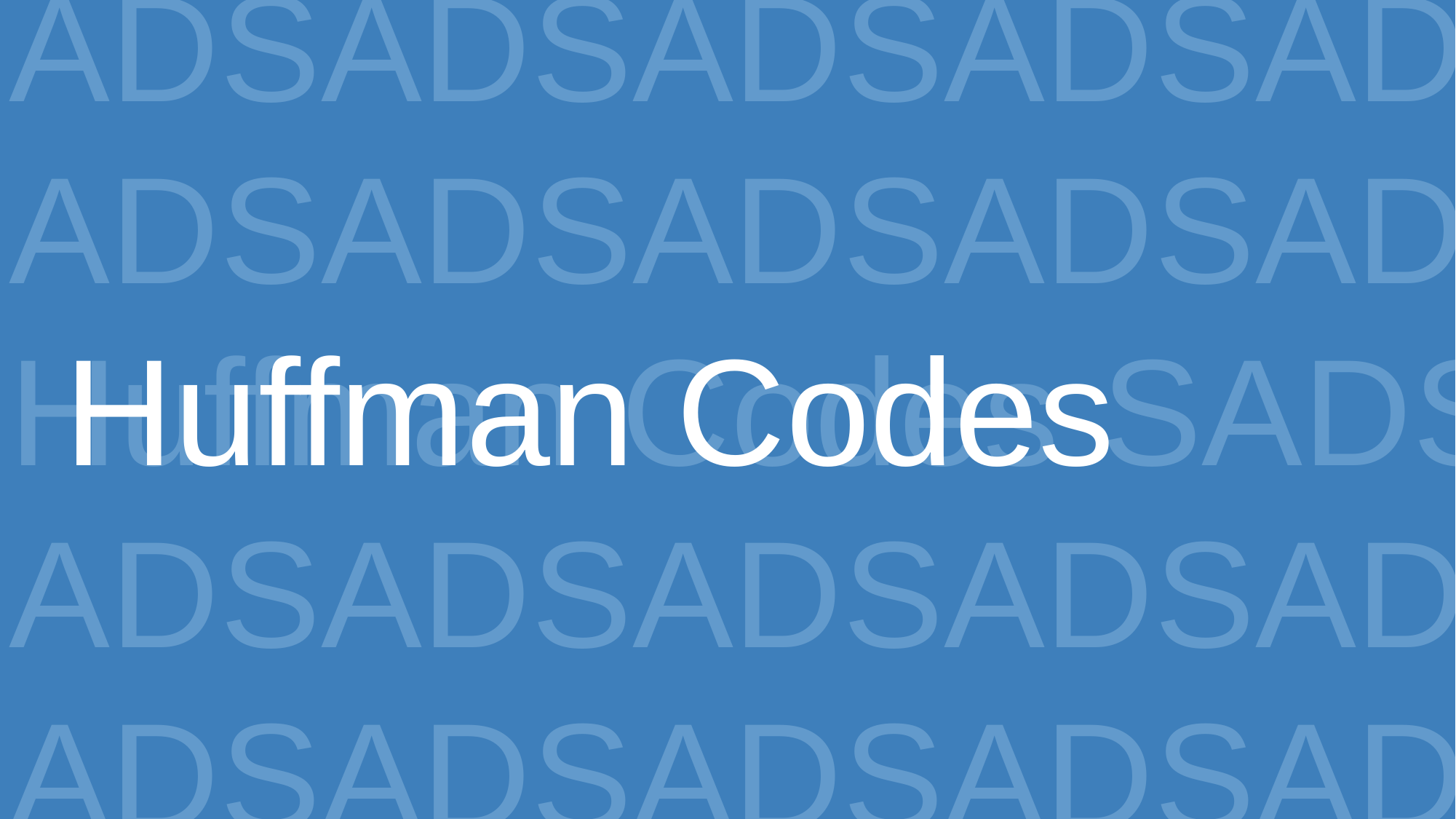

ADSADSADSADSADS
ADSADSADSADSADS
Huffman Codes SADS
ADSADSADSADSADS
ADSADSADSADSADS

Huffman Codes